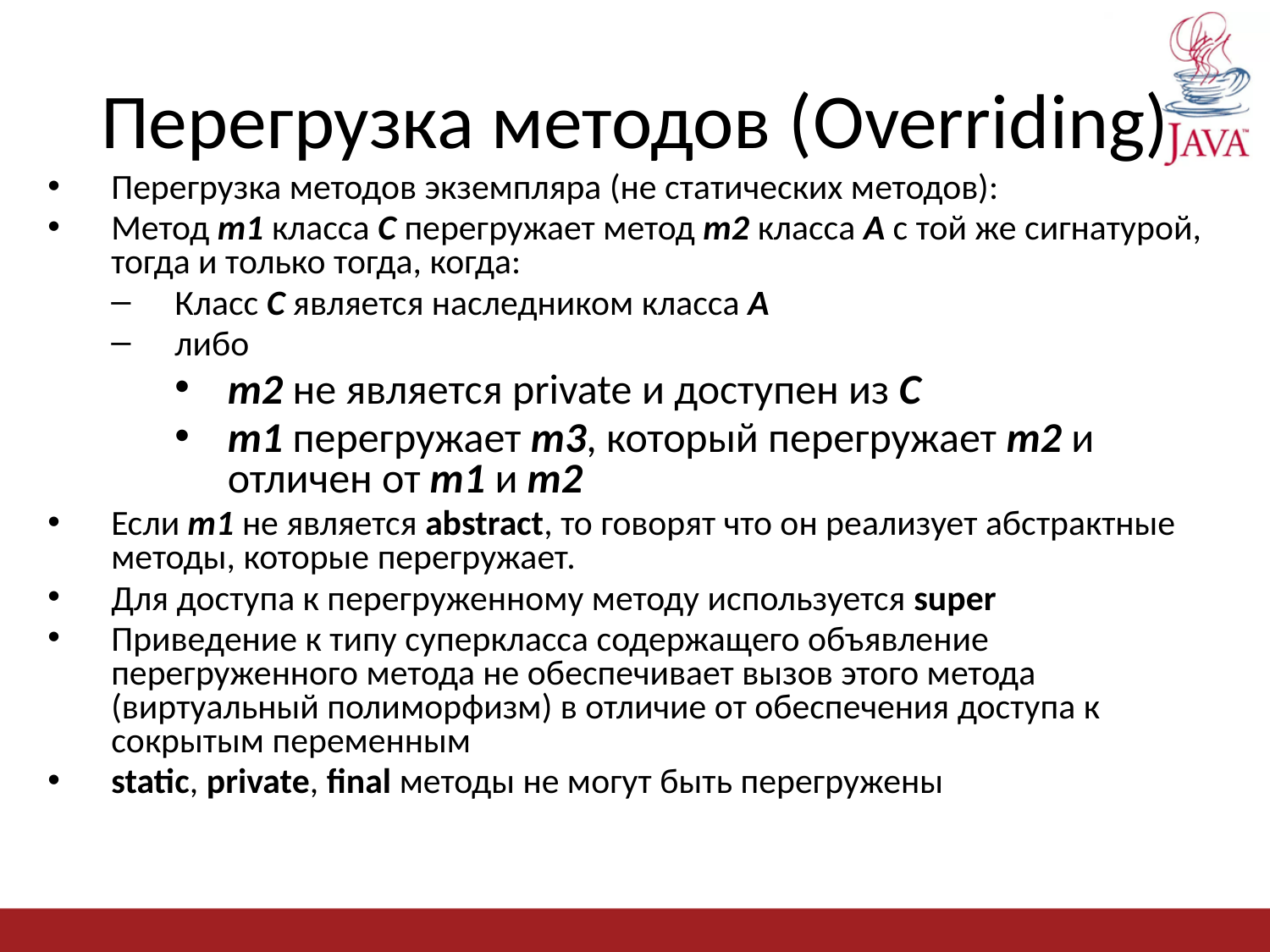

# Перегрузка методов (Overriding)
Перегрузка методов экземпляра (не статических методов):
Метод m1 класса C перегружает метод m2 класса A с той же сигнатурой, тогда и только тогда, когда:
Класс C является наследником класса A
либо
m2 не является private и доступен из C
m1 перегружает m3, который перегружает m2 и отличен от m1 и m2
Если m1 не является abstract, то говорят что он реализует абстрактные методы, которые перегружает.
Для доступа к перегруженному методу используется super
Приведение к типу суперкласса содержащего объявление перегруженного метода не обеспечивает вызов этого метода (виртуальный полиморфизм) в отличие от обеспечения доступа к сокрытым переменным
static, private, final методы не могут быть перегружены